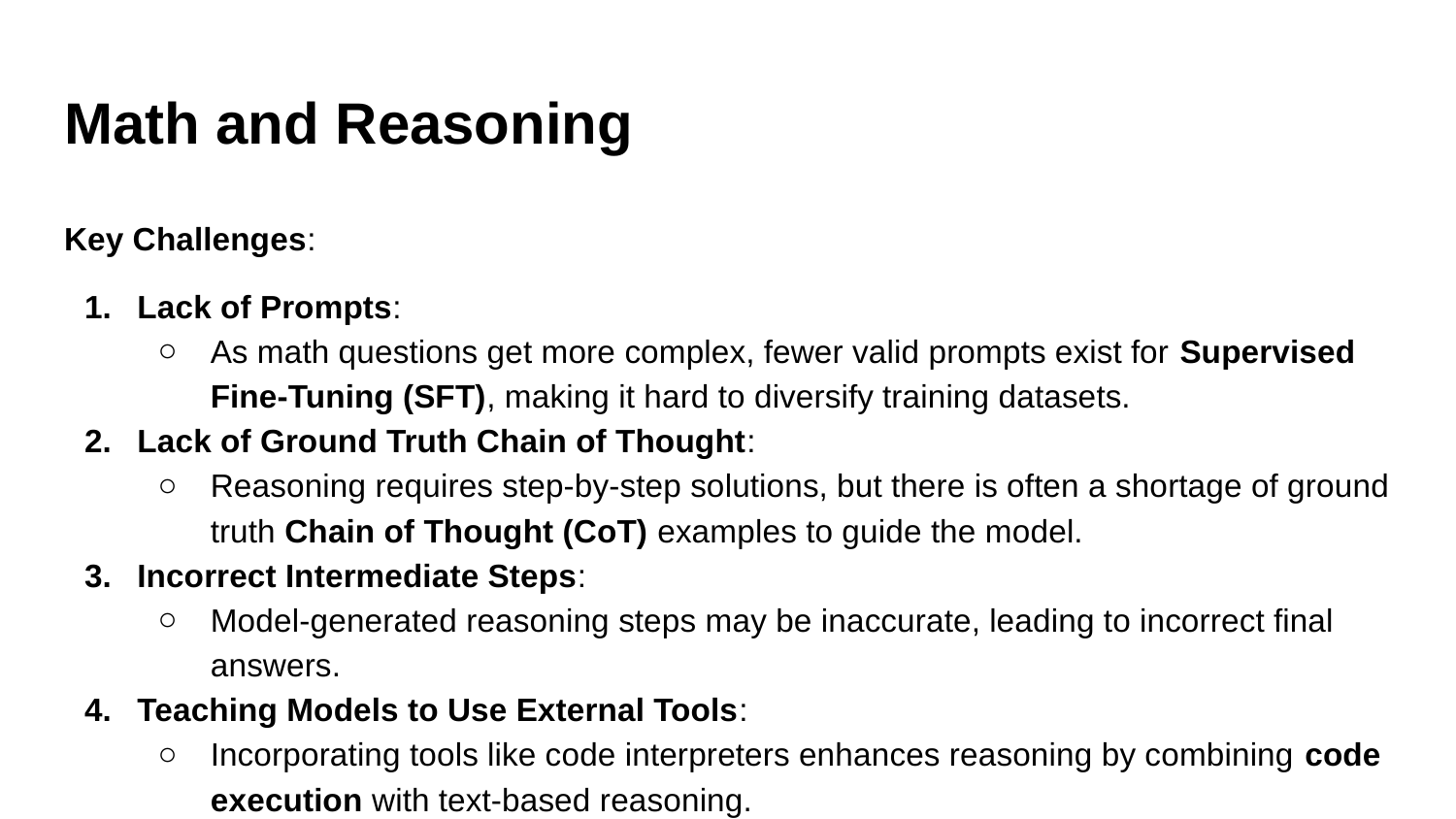

# Math and Reasoning
Key Challenges:
Lack of Prompts:
As math questions get more complex, fewer valid prompts exist for Supervised Fine-Tuning (SFT), making it hard to diversify training datasets.
Lack of Ground Truth Chain of Thought:
Reasoning requires step-by-step solutions, but there is often a shortage of ground truth Chain of Thought (CoT) examples to guide the model.
Incorrect Intermediate Steps:
Model-generated reasoning steps may be inaccurate, leading to incorrect final answers.
Teaching Models to Use External Tools:
Incorporating tools like code interpreters enhances reasoning by combining code execution with text-based reasoning.